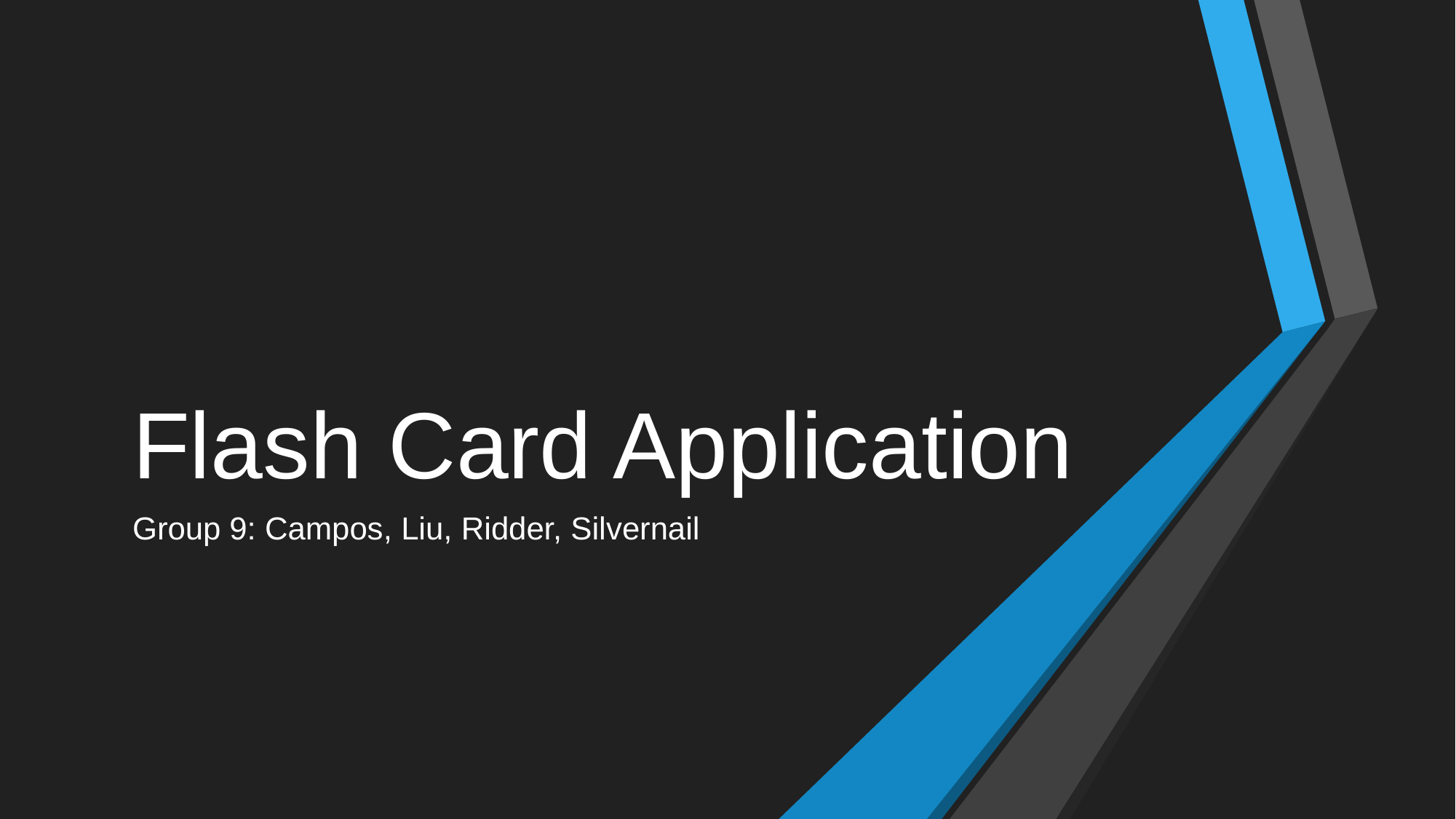

# Flash Card Application
Group 9: Campos, Liu, Ridder, Silvernail